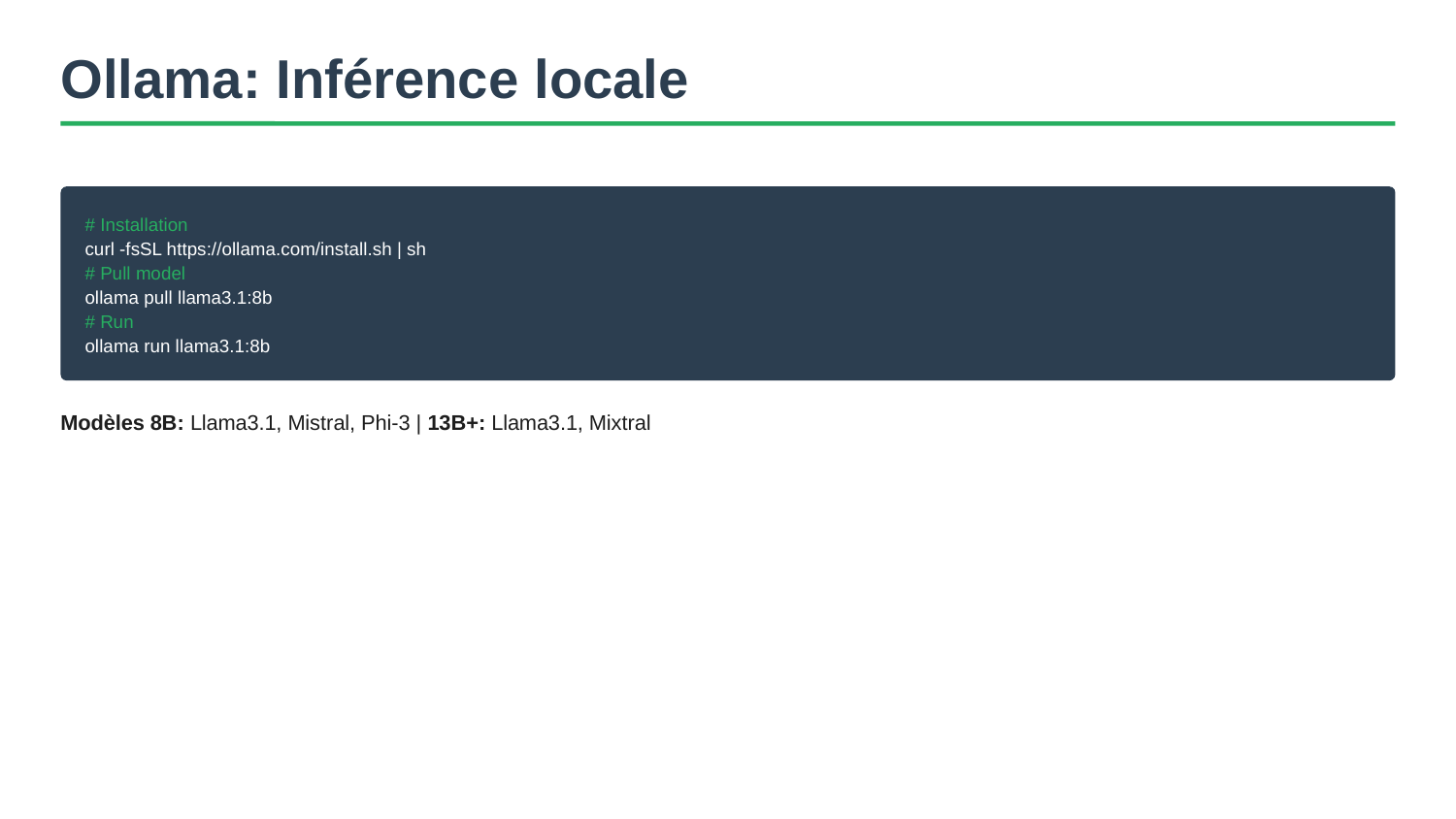

Ollama: Inférence locale

# Installation
curl -fsSL https://ollama.com/install.sh | sh
# Pull model
ollama pull llama3.1:8b
# Run
ollama run llama3.1:8b
Modèles 8B: Llama3.1, Mistral, Phi-3 | 13B+: Llama3.1, Mixtral